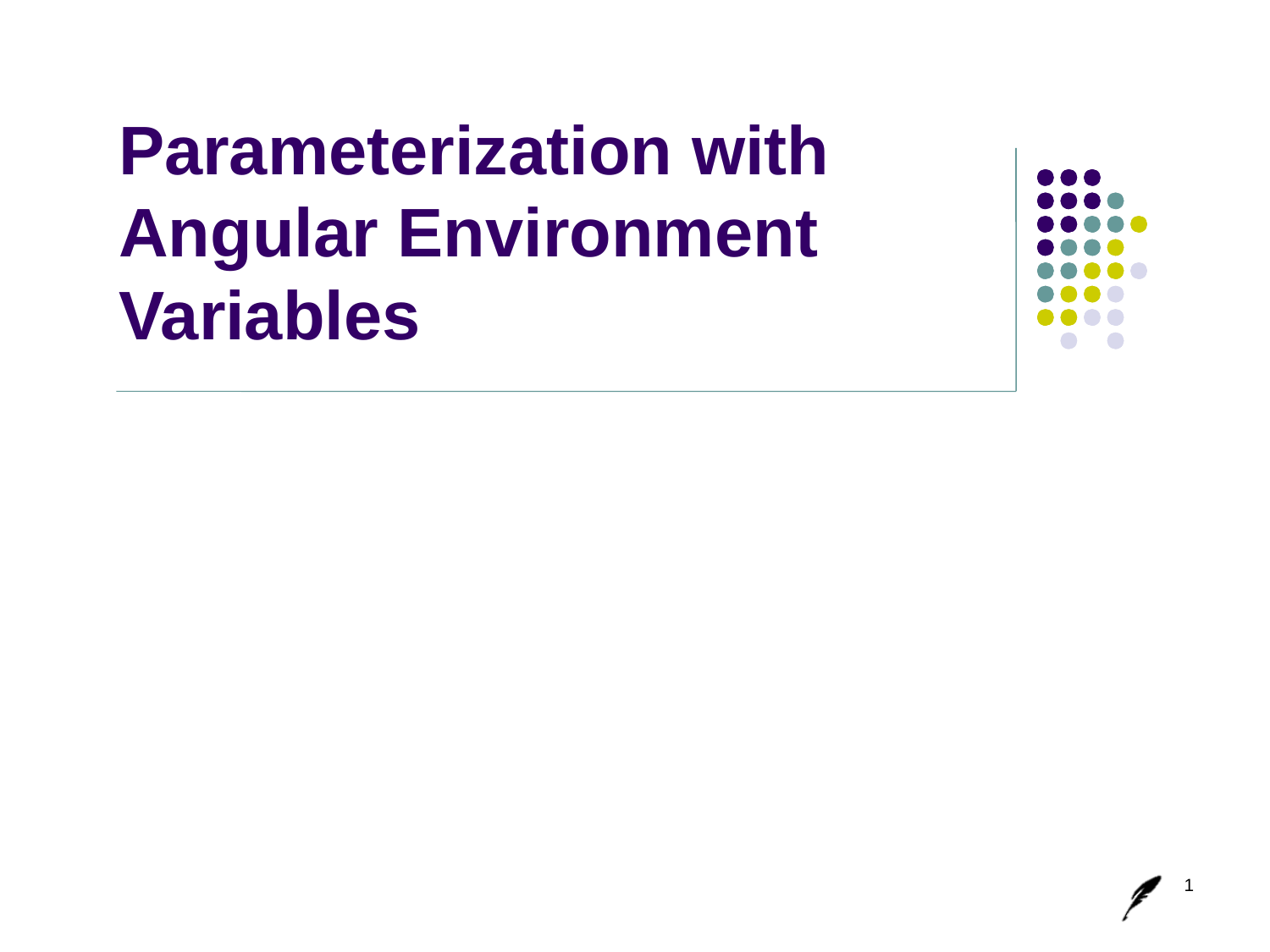

# Parameterization with Angular Environment Variables

1